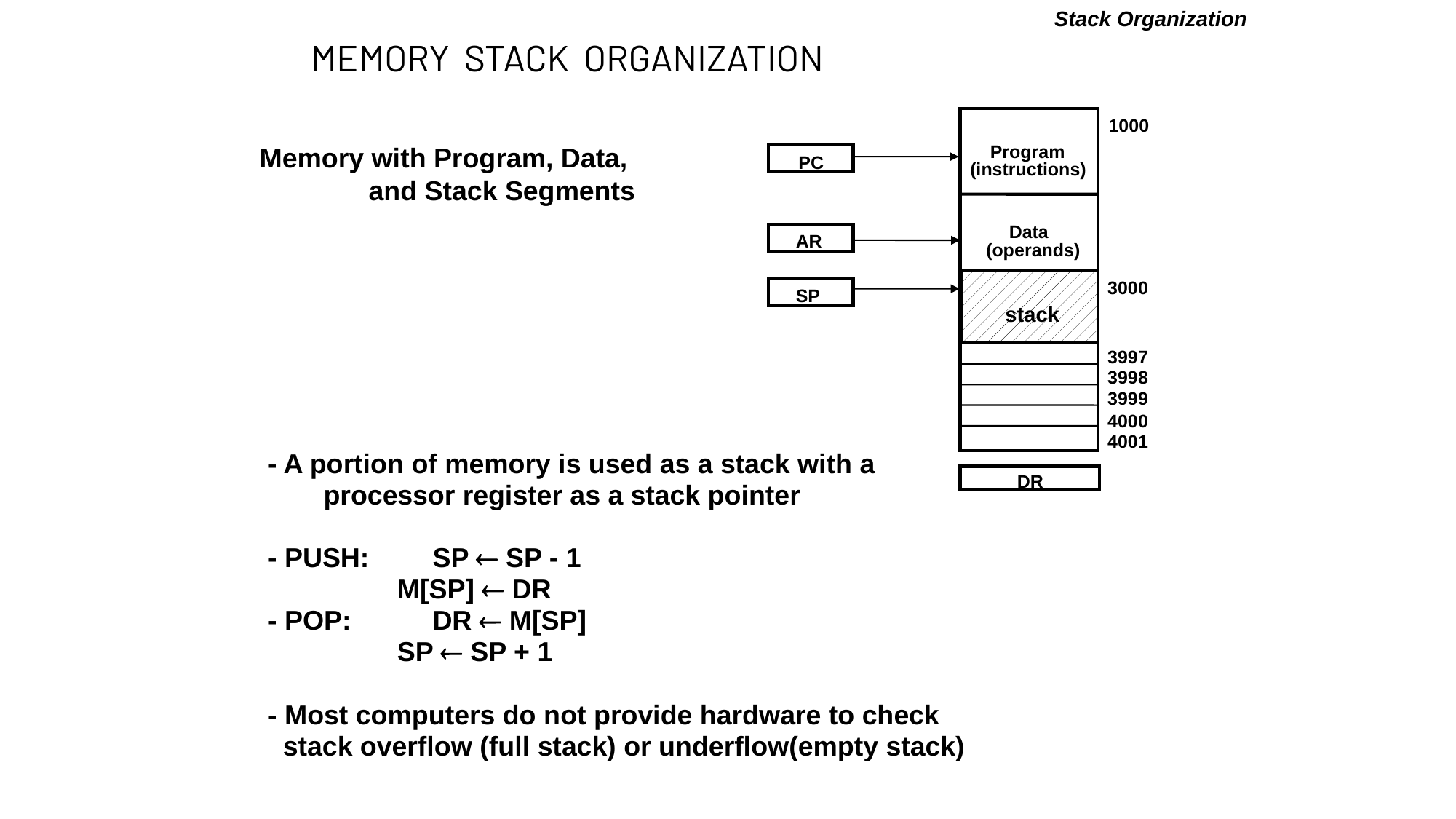

Stack Organization
# MEMORY  STACK  ORGANIZATION
1000

Program

Memory with Program, Data,
	and Stack Segments

PC

(instructions)

Data

AR

(operands)

3000

SP

stack

3997

3998

3999

4000

4001

       - A portion of memory is used as a stack with a
         	processor register as a stack pointer

       - PUSH:	SP ← SP - 1
               M[SP] ← DR
       - POP:	DR ← M[SP]
               SP ← SP + 1

       - Most computers do not provide hardware to check
         stack overflow (full stack) or underflow(empty stack)

DR